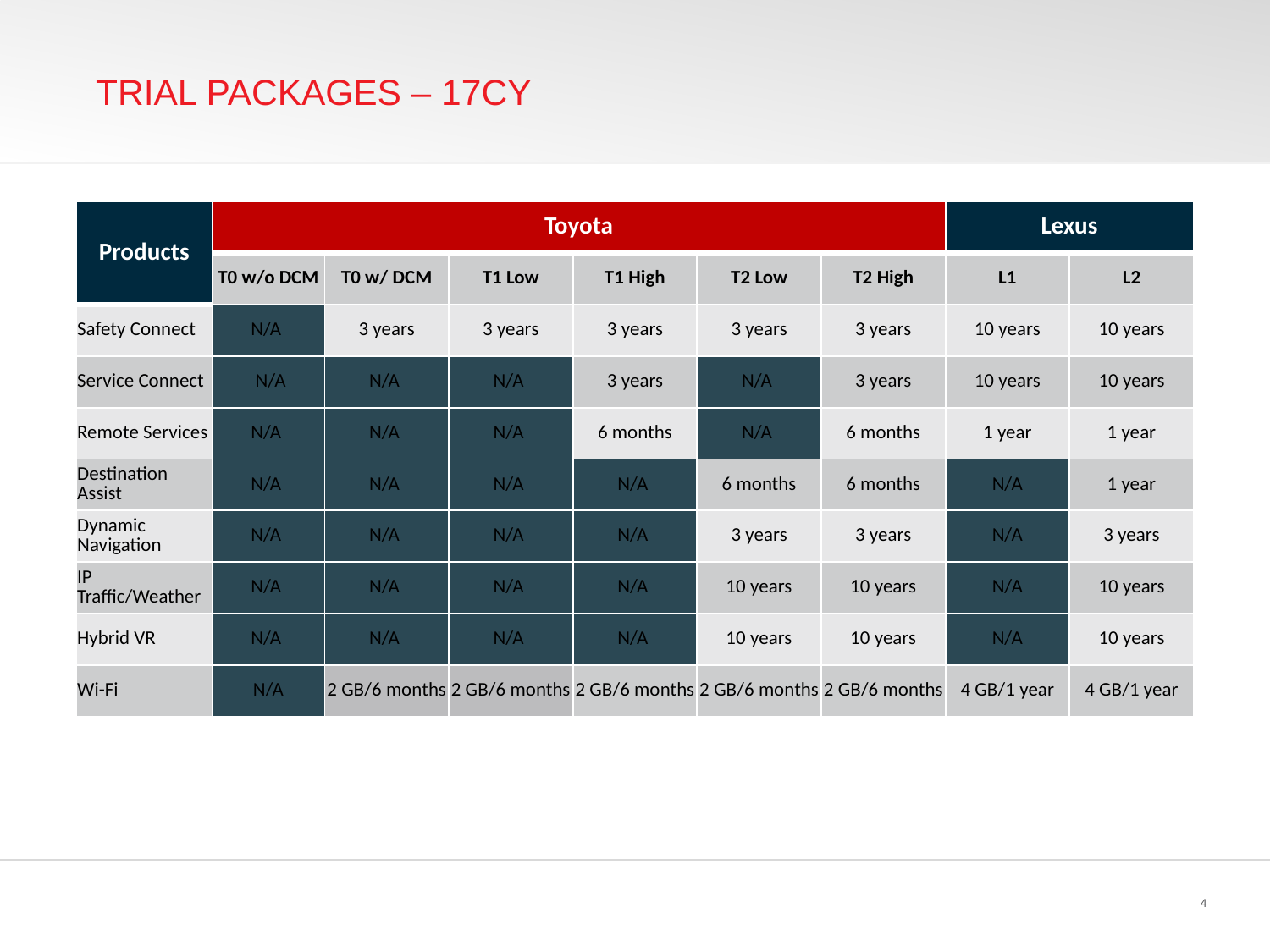

# Trial packages – 17CY
| Products | Toyota |  |  |  |  |  | Lexus |  |
| --- | --- | --- | --- | --- | --- | --- | --- | --- |
|  | T0 w/o DCM | T0 w/ DCM | T1 Low | T1 High | T2 Low | T2 High | L1 | L2 |
| Safety Connect | N/A | 3 years | 3 years | 3 years | 3 years | 3 years | 10 years | 10 years |
| Service Connect | N/A | N/A | N/A | 3 years | N/A | 3 years | 10 years | 10 years |
| Remote Services | N/A | N/A | N/A | 6 months | N/A | 6 months | 1 year | 1 year |
| Destination Assist | N/A | N/A | N/A | N/A | 6 months | 6 months | N/A | 1 year |
| Dynamic Navigation | N/A | N/A | N/A | N/A | 3 years | 3 years | N/A | 3 years |
| IP Traffic/Weather | N/A | N/A | N/A | N/A | 10 years | 10 years | N/A | 10 years |
| Hybrid VR | N/A | N/A | N/A | N/A | 10 years | 10 years | N/A | 10 years |
| Wi-Fi | N/A | 2 GB/6 months | 2 GB/6 months | 2 GB/6 months | 2 GB/6 months | 2 GB/6 months | 4 GB/1 year | 4 GB/1 year |